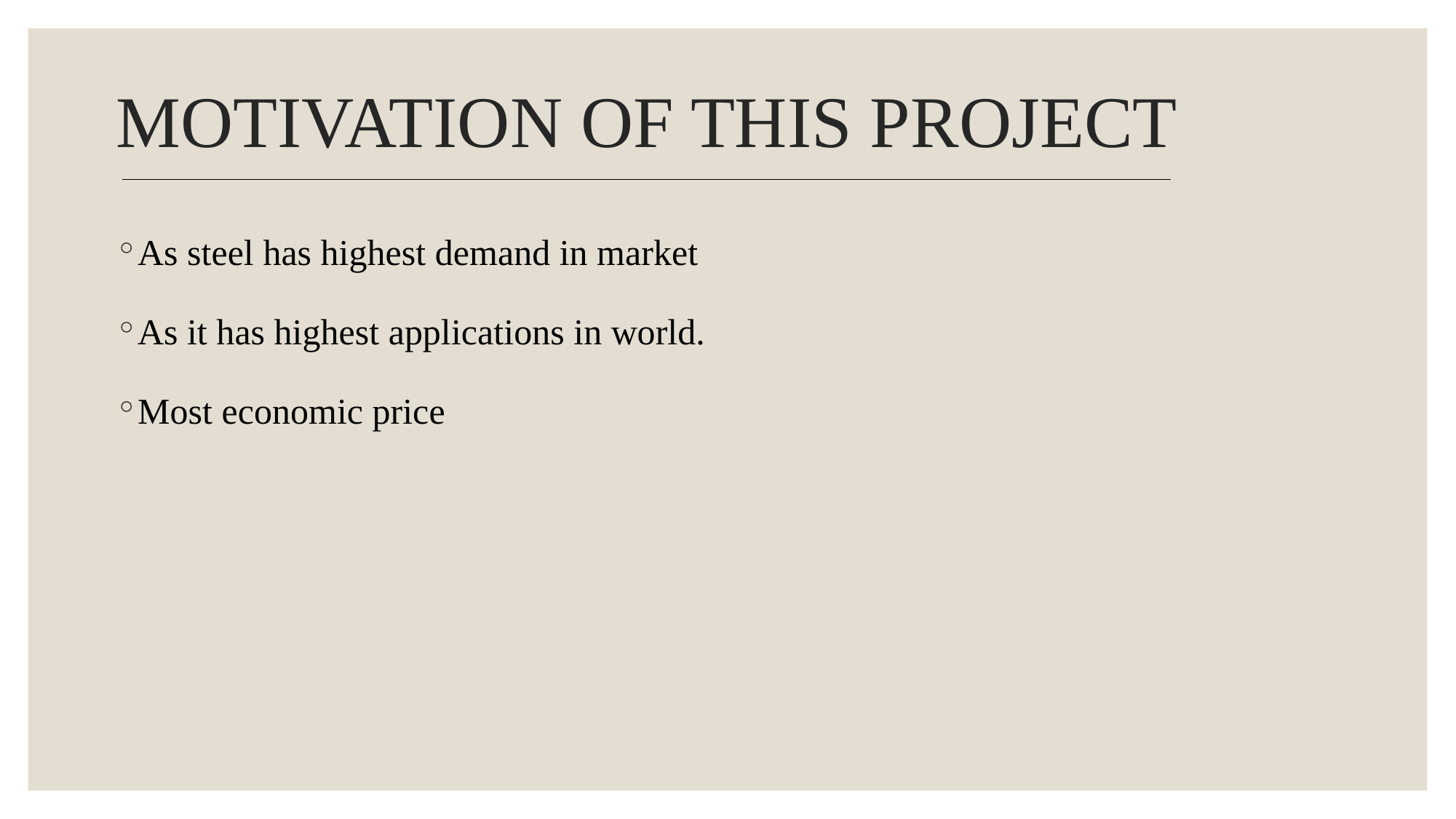

# MOTIVATION OF THIS PROJECT
As steel has highest demand in market
As it has highest applications in world.
Most economic price